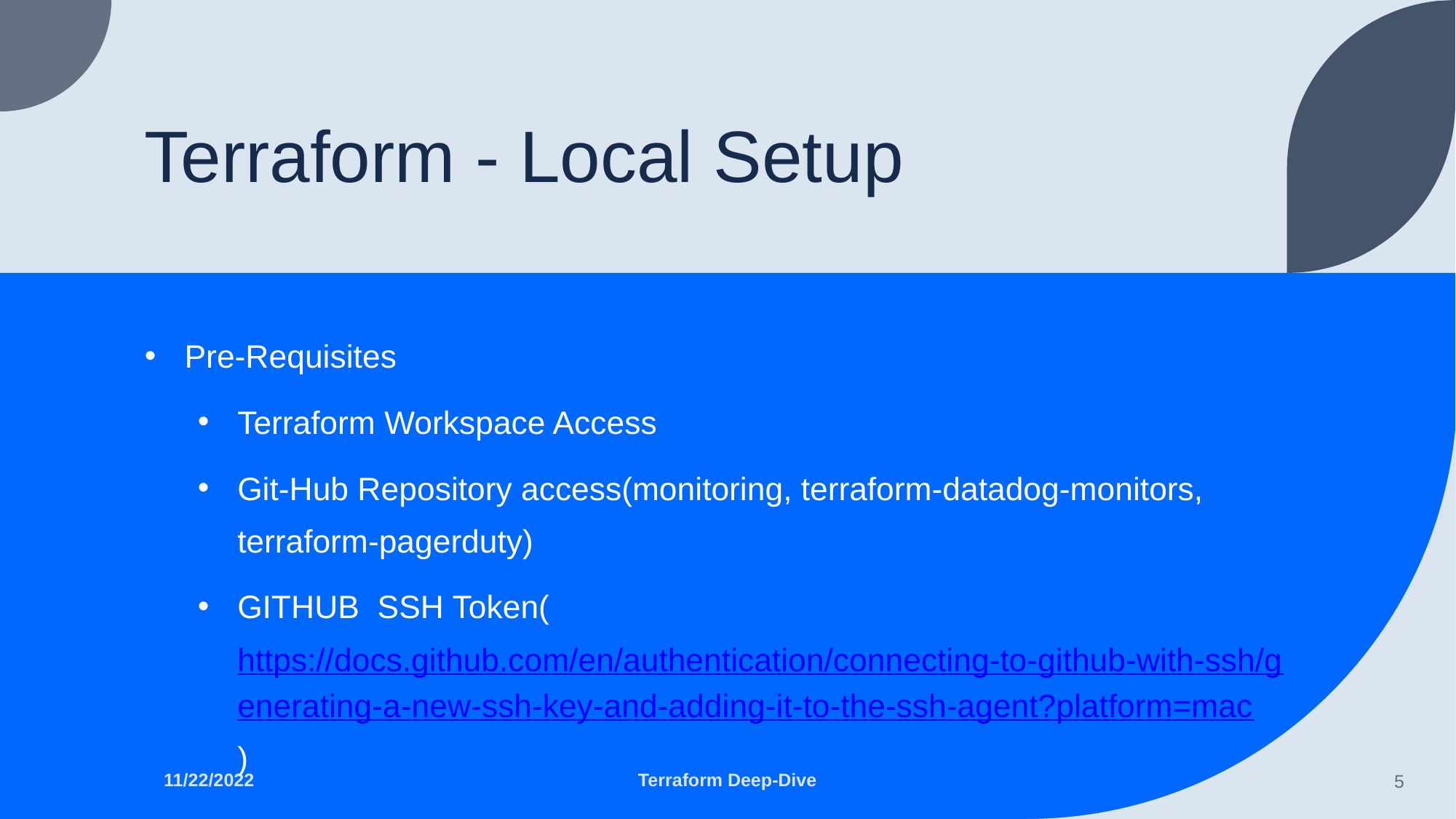

# Terraform - Local Setup
Pre-Requisites
Terraform Workspace Access
Git-Hub Repository access(monitoring, terraform-datadog-monitors, terraform-pagerduty)
GITHUB  SSH Token(https://docs.github.com/en/authentication/connecting-to-github-with-ssh/generating-a-new-ssh-key-and-adding-it-to-the-ssh-agent?platform=mac)
11/22/2022
Terraform Deep-Dive
5